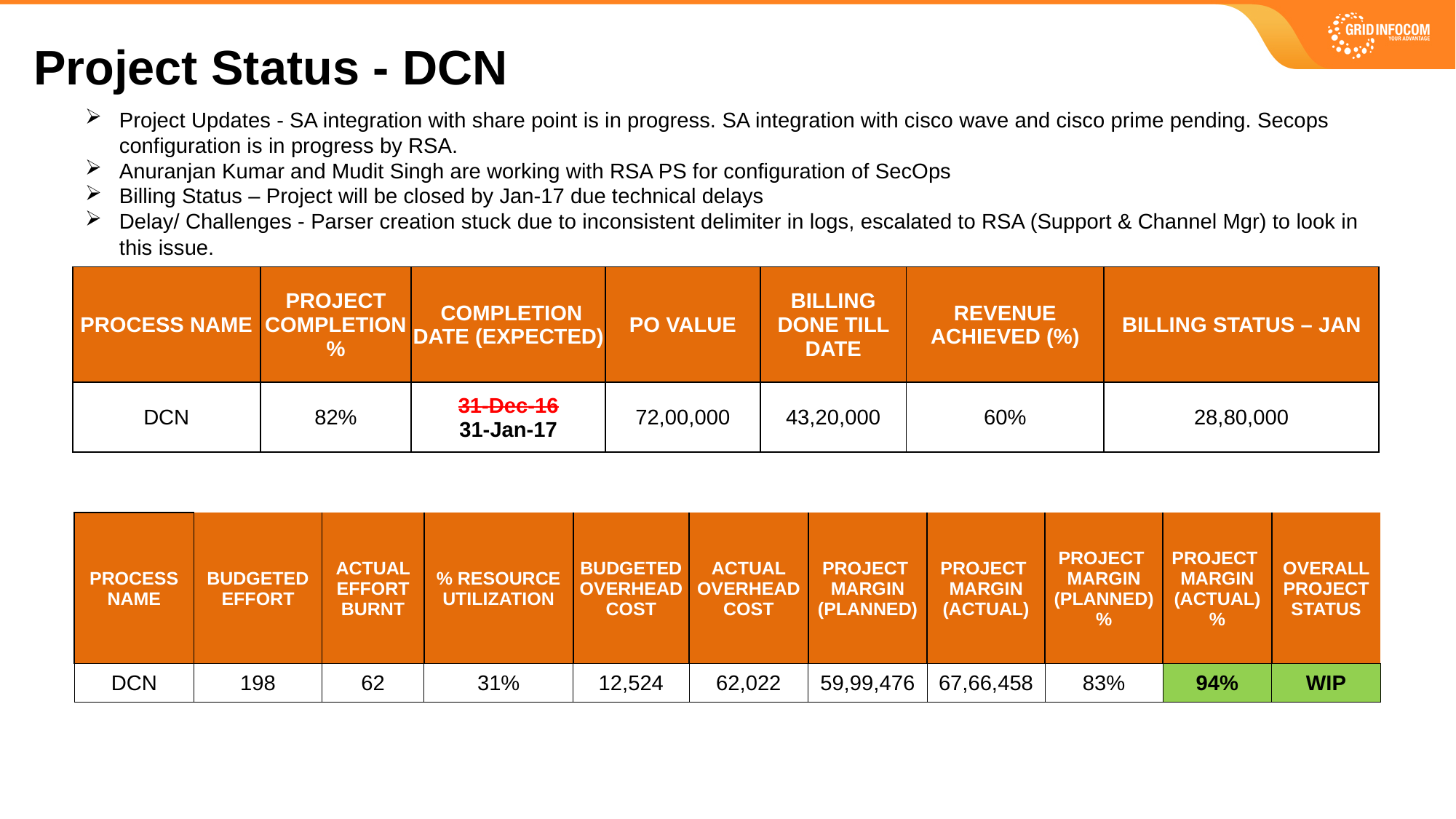

Project Status - DCN
Project Updates - SA integration with share point is in progress. SA integration with cisco wave and cisco prime pending. Secops configuration is in progress by RSA.
Anuranjan Kumar and Mudit Singh are working with RSA PS for configuration of SecOps
Billing Status – Project will be closed by Jan-17 due technical delays
Delay/ Challenges - Parser creation stuck due to inconsistent delimiter in logs, escalated to RSA (Support & Channel Mgr) to look in this issue.
| PROCESS NAME | PROJECT COMPLETION % | COMPLETION DATE (EXPECTED) | PO VALUE | BILLING DONE TILL DATE | REVENUE ACHIEVED (%) | BILLING STATUS – JAN |
| --- | --- | --- | --- | --- | --- | --- |
| DCN | 82% | 31-Dec-16 31-Jan-17 | 72,00,000 | 43,20,000 | 60% | 28,80,000 |
| PROCESS NAME | BUDGETED EFFORT | ACTUAL EFFORT BURNT | % RESOURCE UTILIZATION | BUDGETED OVERHEAD COST | ACTUAL OVERHEAD COST | PROJECT MARGIN (PLANNED) | PROJECT MARGIN (ACTUAL) | PROJECT MARGIN (PLANNED) % | PROJECT MARGIN (ACTUAL) % | OVERALL PROJECT STATUS |
| --- | --- | --- | --- | --- | --- | --- | --- | --- | --- | --- |
| DCN | 198 | 62 | 31% | 12,524 | 62,022 | 59,99,476 | 67,66,458 | 83% | 94% | WIP |